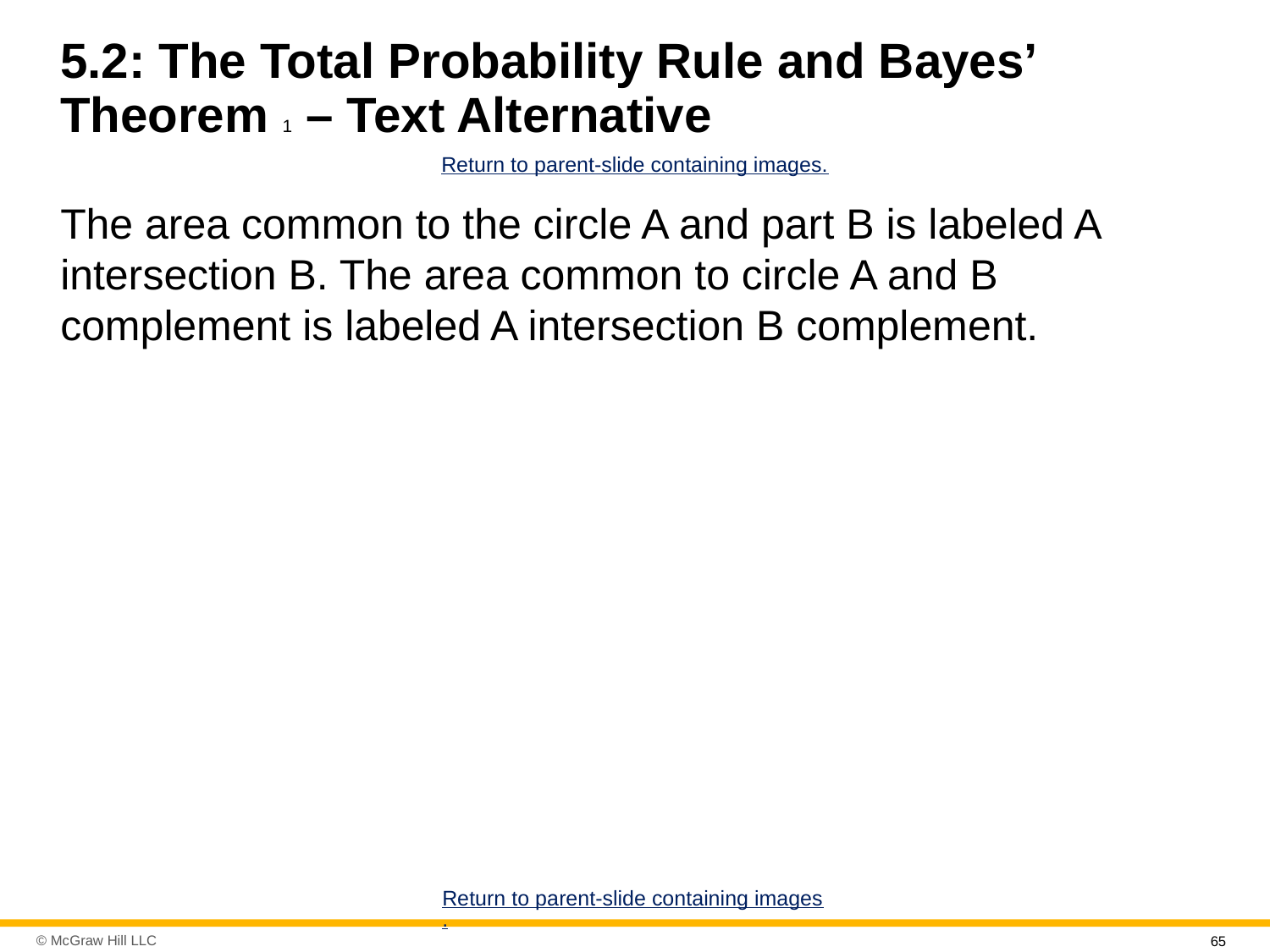

# 5.2: The Total Probability Rule and Bayes’ Theorem 1 – Text Alternative
Return to parent-slide containing images.
The area common to the circle A and part B is labeled A intersection B. The area common to circle A and B complement is labeled A intersection B complement.
Return to parent-slide containing images.
65